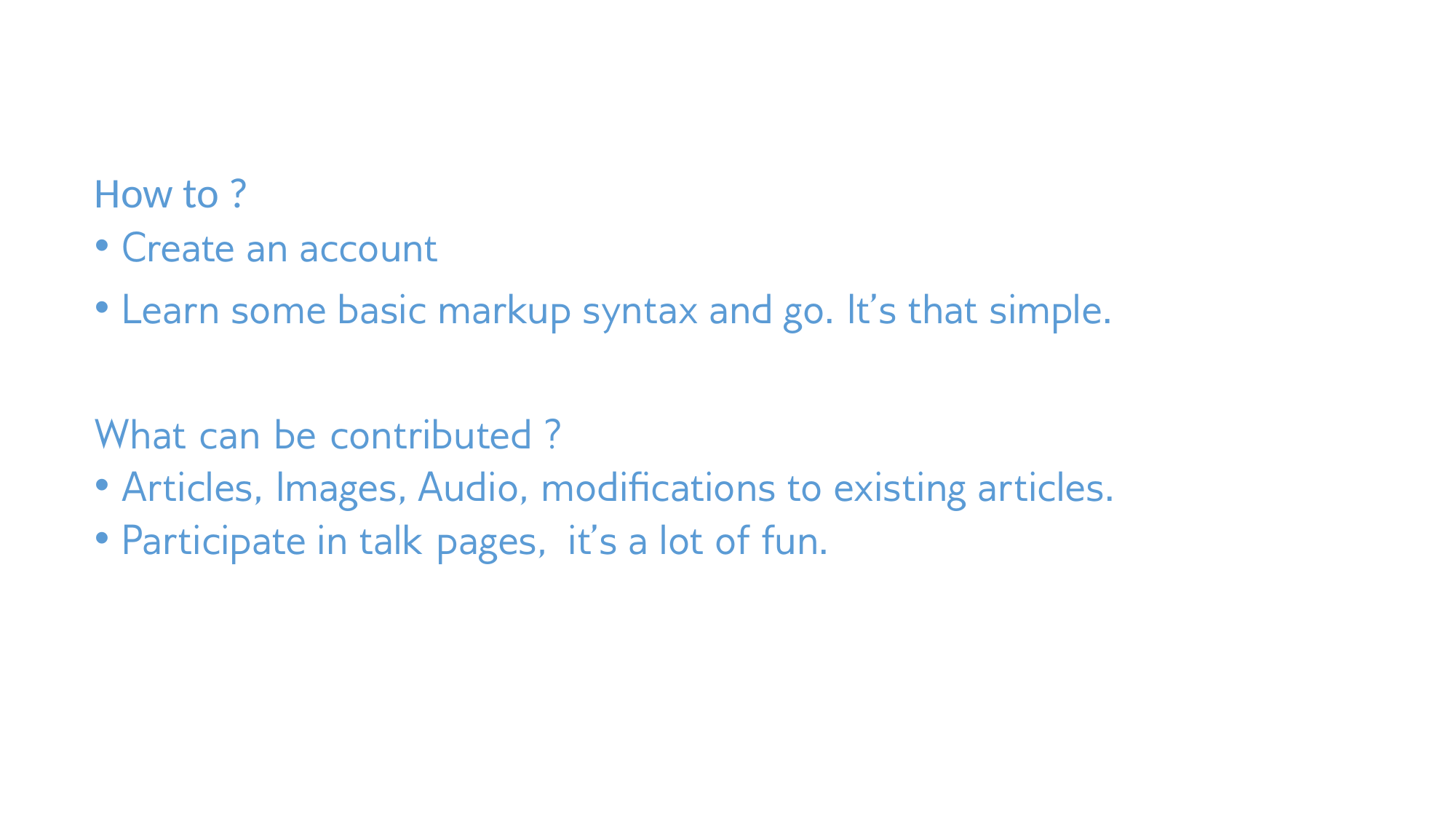

#
How to ?
Create an account
Learn some basic markup syntax and go. It’s that simple.

What can be contributed ?
Articles, Images, Audio, modifications to existing articles.
Participate in talk pages,  it’s a lot of fun.